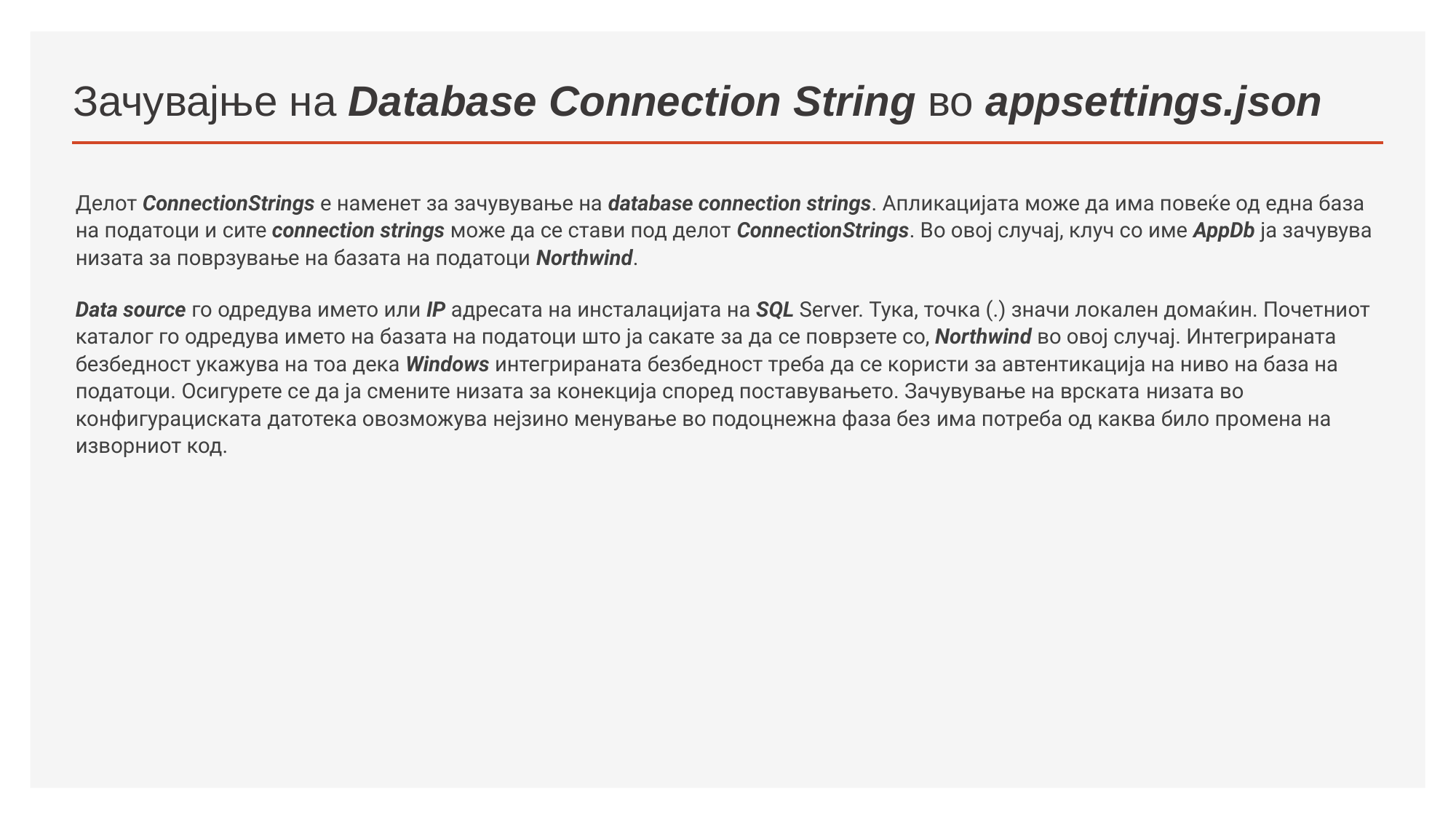

# Зачувајње на Database Connection String во appsettings.json
Делот ConnectionStrings е наменет за зачувување на database connection strings. Апликацијата може да има повеќе од една база на податоци и сите connection strings може да се стави под делот ConnectionStrings. Во овој случај, клуч со име AppDb ја зачувува низата за поврзување на базата на податоци Northwind.
Data source го одредува името или IP адресата на инсталацијата на SQL Server. Тука, точка (.) значи локален домаќин. Почетниот каталог го одредува името на базата на податоци што ја сакате за да се поврзете со, Northwind во овој случај. Интегрираната безбедност укажува на тоа дека Windows интегрираната безбедност треба да се користи за автентикација на ниво на база на податоци. Осигурете се да ја смените низата за конекција според поставувањето. Зачувување на врската низата во конфигурациската датотека овозможува нејзино менување во подоцнежна фаза без има потреба од каква било промена на изворниот код.